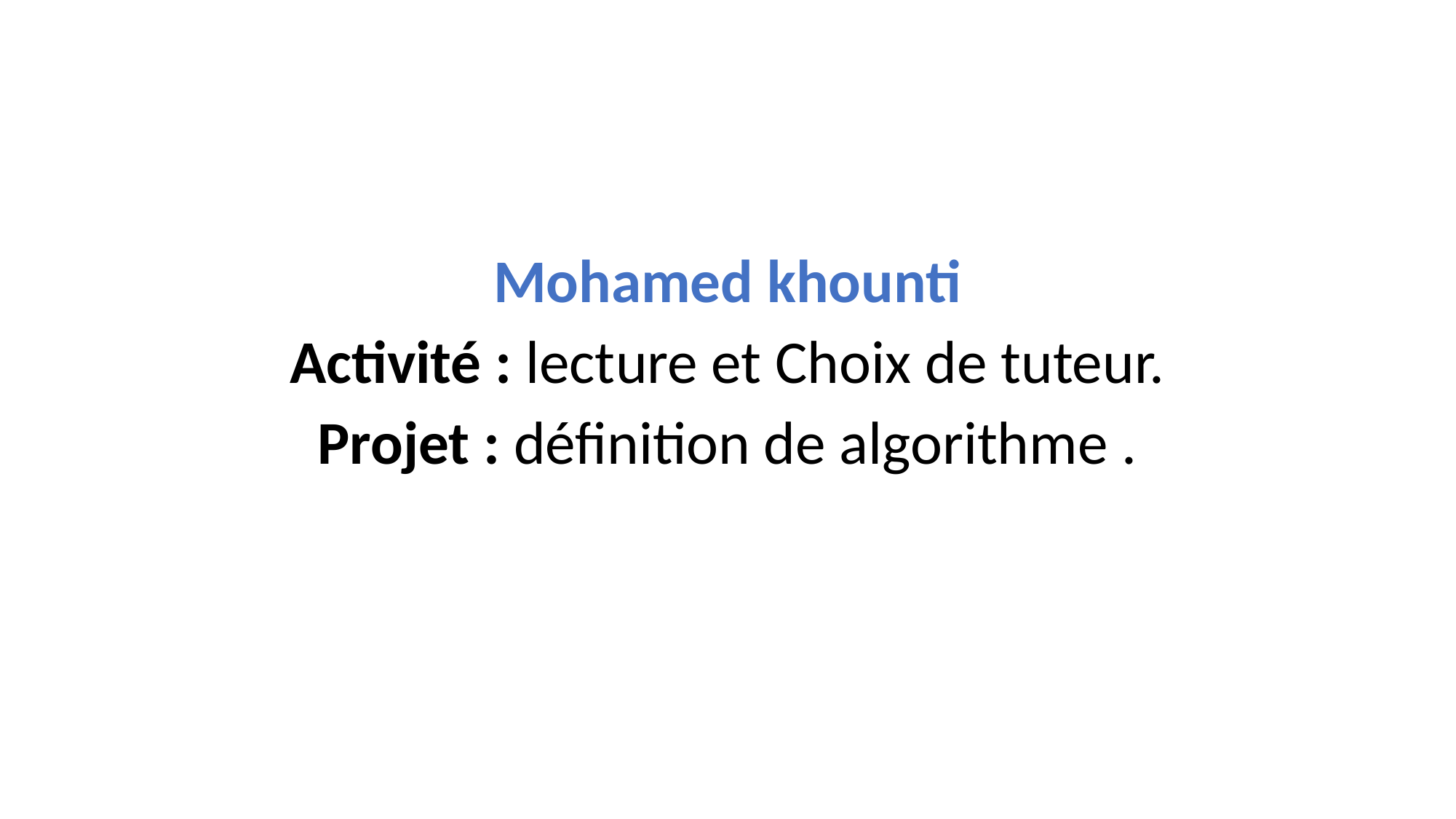

Mohamed khounti
Activité : lecture et Choix de tuteur.
Projet : définition de algorithme .